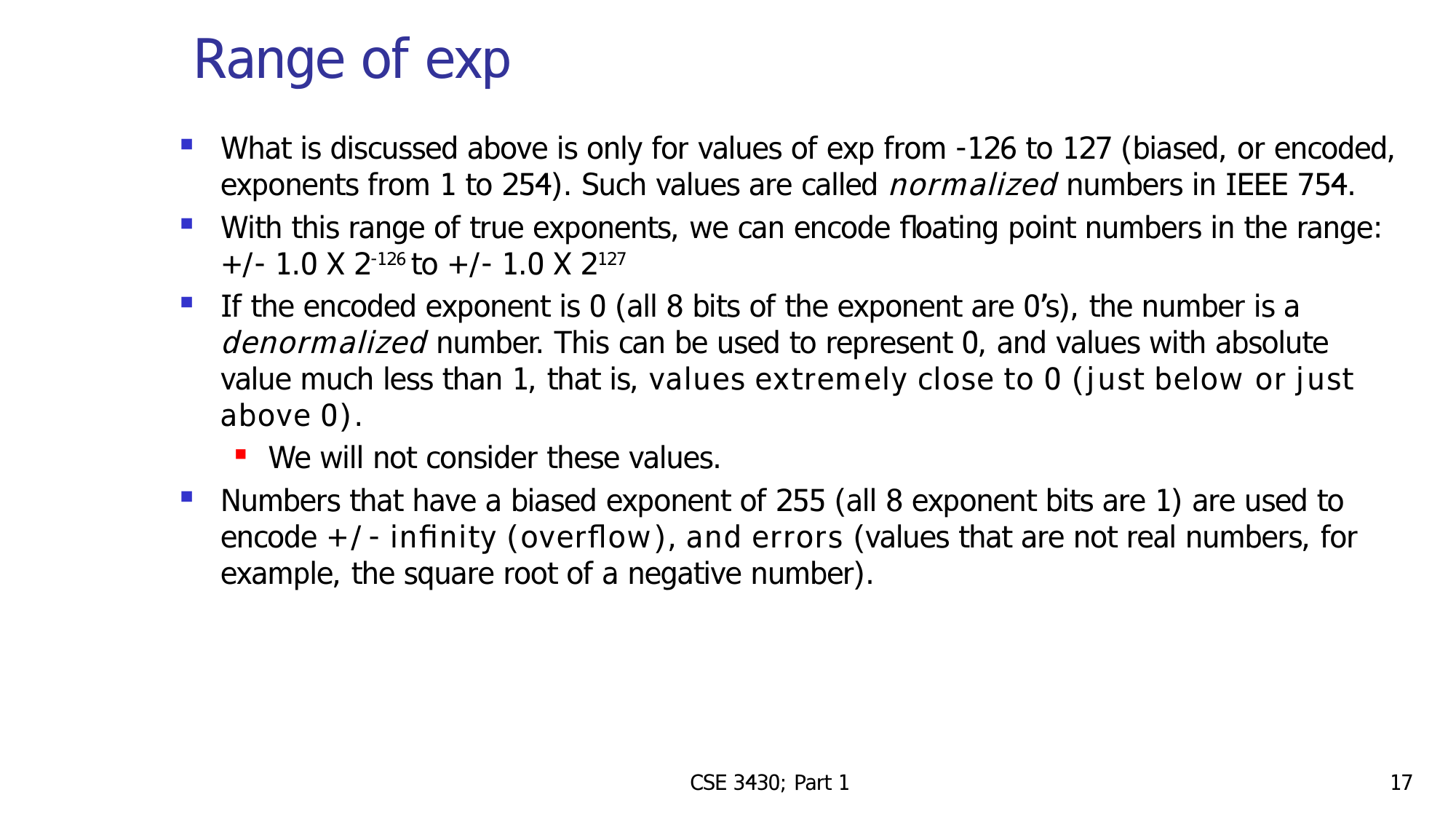

# Range of exp
What is discussed above is only for values of exp from -126 to 127 (biased, or encoded, exponents from 1 to 254). Such values are called normalized numbers in IEEE 754.
With this range of true exponents, we can encode floating point numbers in the range: +/- 1.0 X 2-126 to +/- 1.0 X 2127
If the encoded exponent is 0 (all 8 bits of the exponent are 0’s), the number is a denormalized number. This can be used to represent 0, and values with absolute value much less than 1, that is, values extremely close to 0 (just below or just above 0).
We will not consider these values.
Numbers that have a biased exponent of 255 (all 8 exponent bits are 1) are used to encode +/- infinity (overflow), and errors (values that are not real numbers, for example, the square root of a negative number).
CSE 3430; Part 1
17